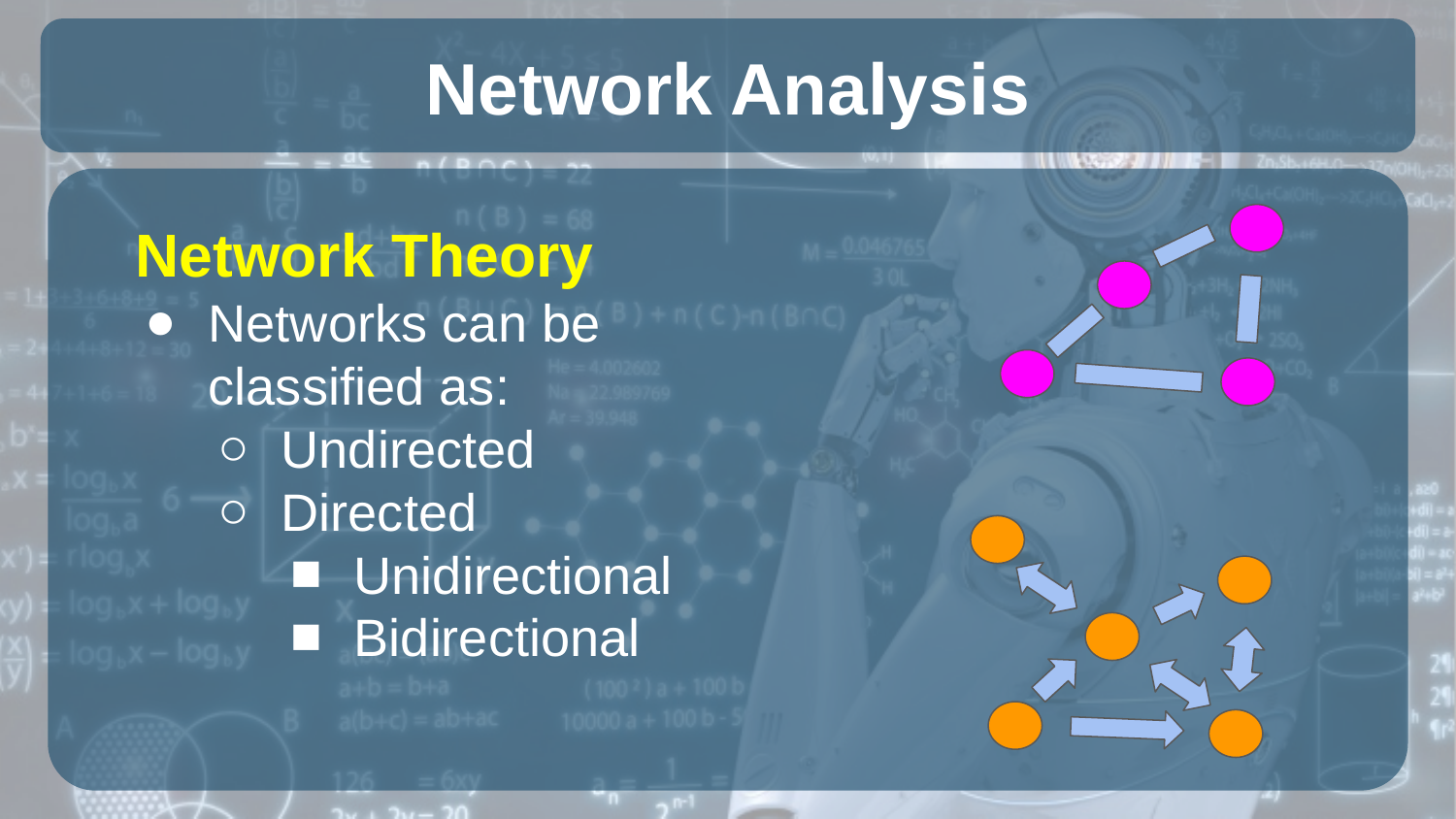

# Network Analysis
Network Theory
Networks can be classified as:
Undirected
Directed
Unidirectional
Bidirectional